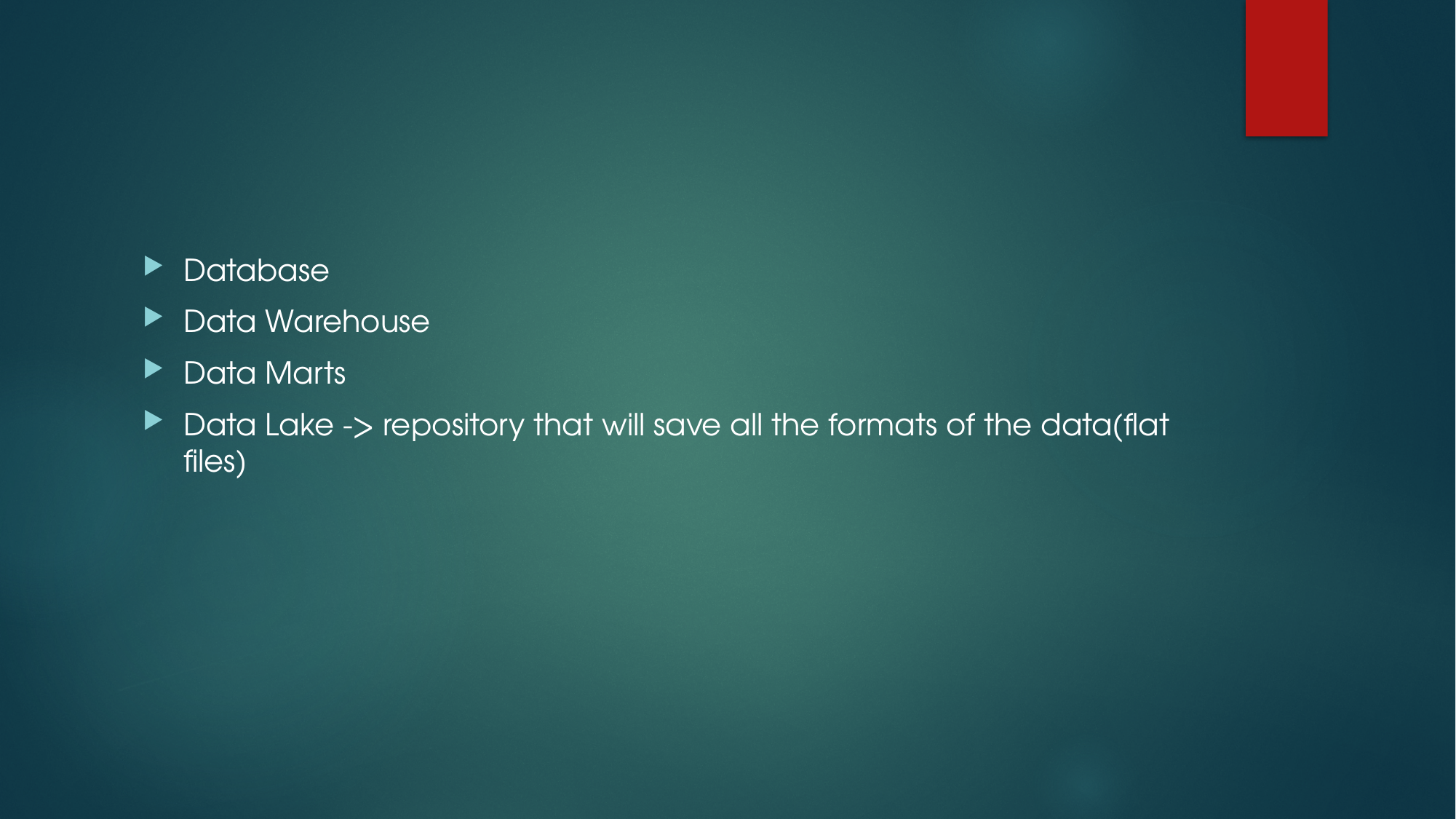

#
Database
Data Warehouse
Data Marts
Data Lake -> repository that will save all the formats of the data(flat files)